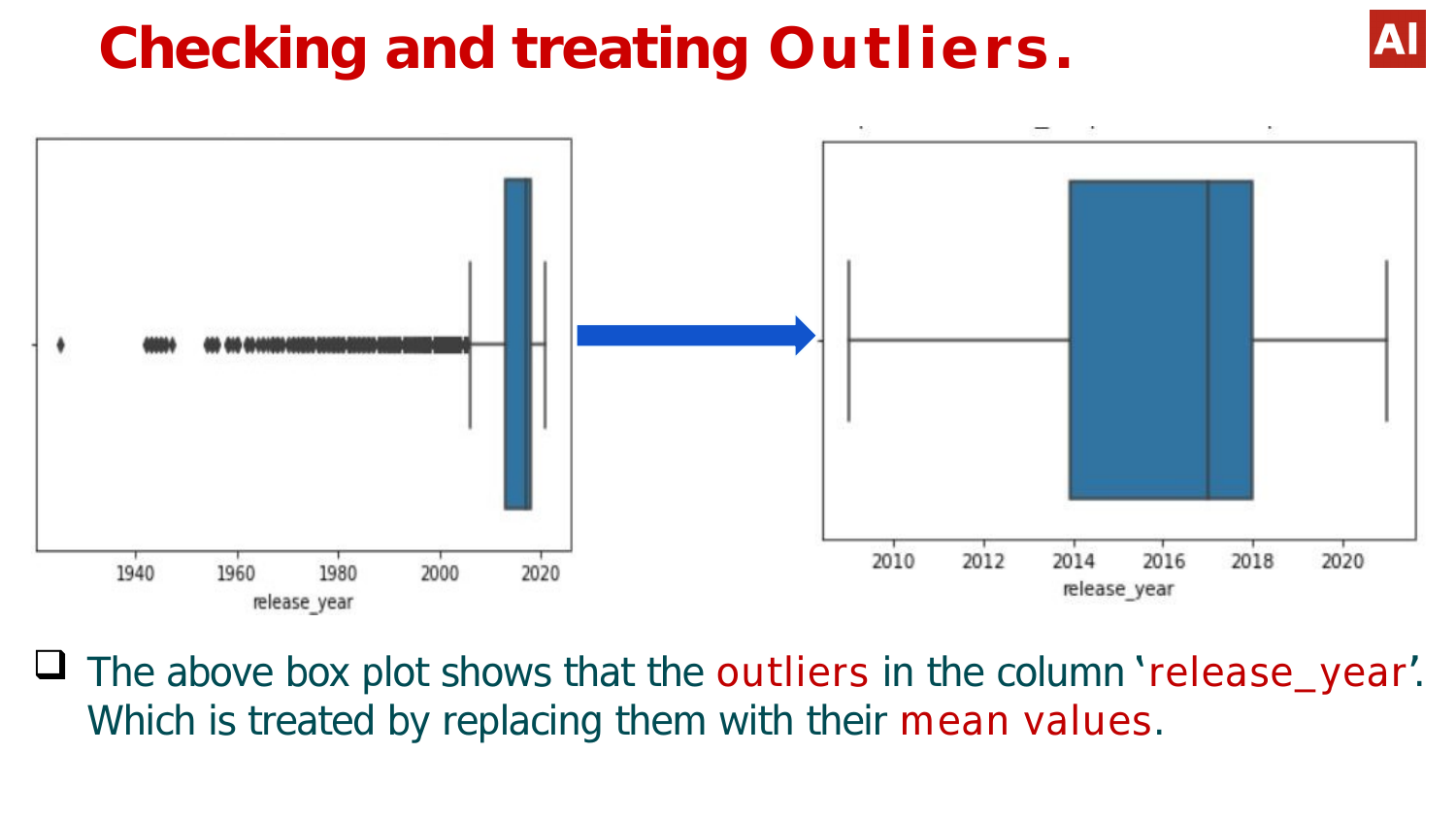

# Checking and treating Outliers.

The above box plot shows that the outliers in the column ‘release_year’. Which is treated by replacing them with their mean values.